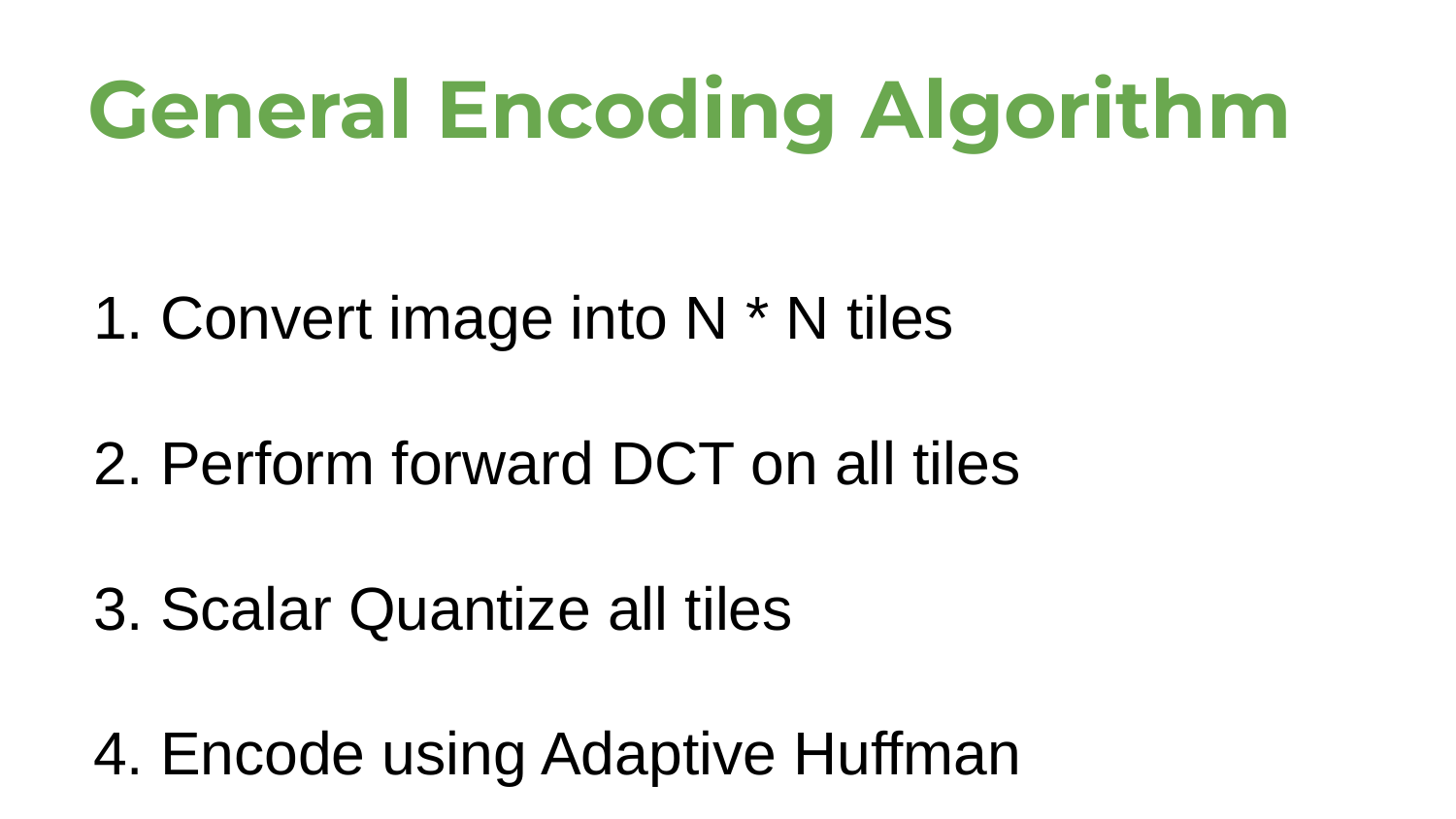

# General Encoding Algorithm
Convert image into N * N tiles
Perform forward DCT on all tiles
Scalar Quantize all tiles
Encode using Adaptive Huffman